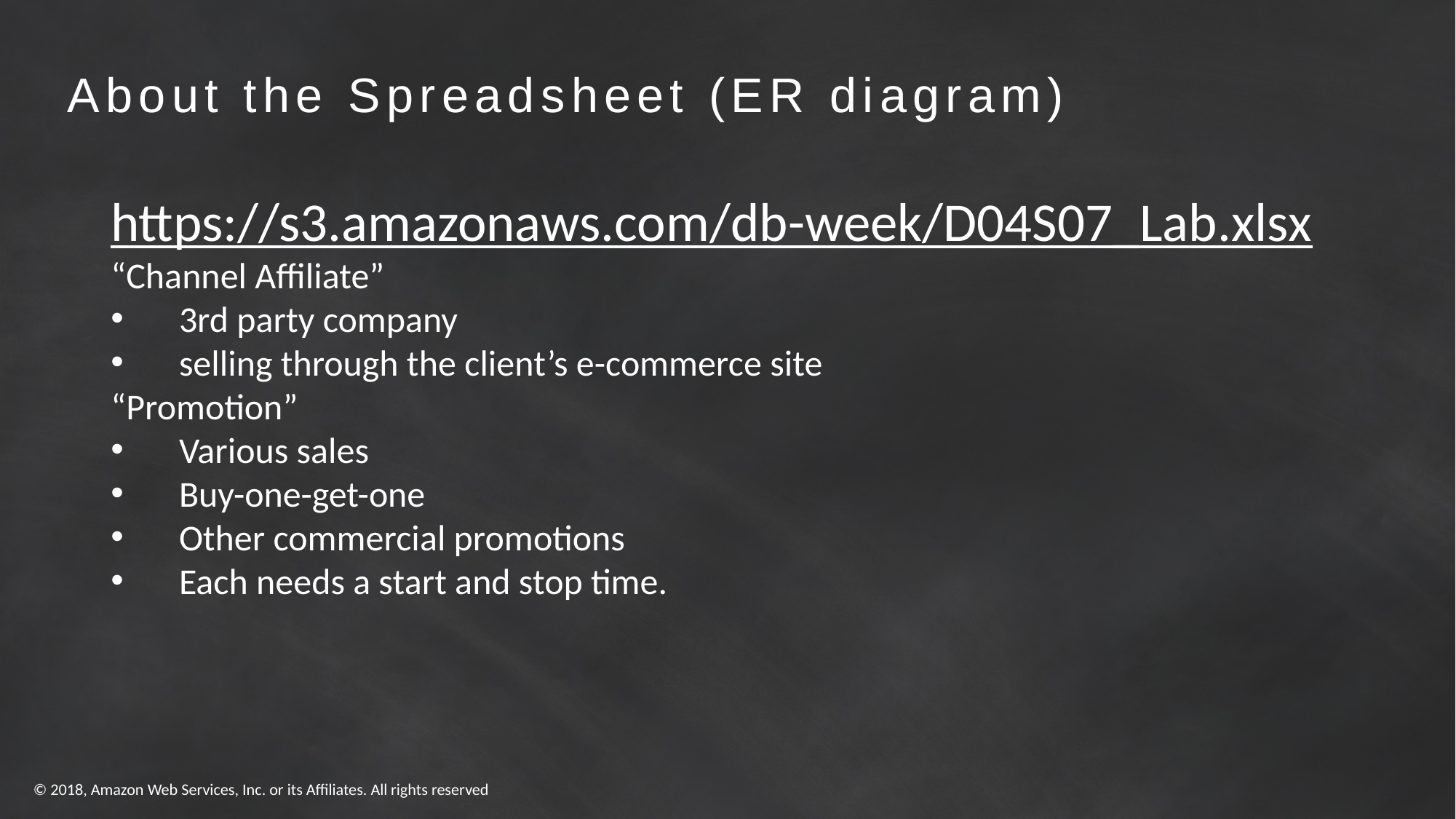

# About the Spreadsheet (ER diagram)
https://s3.amazonaws.com/db-week/D04S07_Lab.xlsx
“Channel Affiliate”
3rd party company
selling through the client’s e-commerce site
“Promotion”
Various sales
Buy-one-get-one
Other commercial promotions
Each needs a start and stop time.